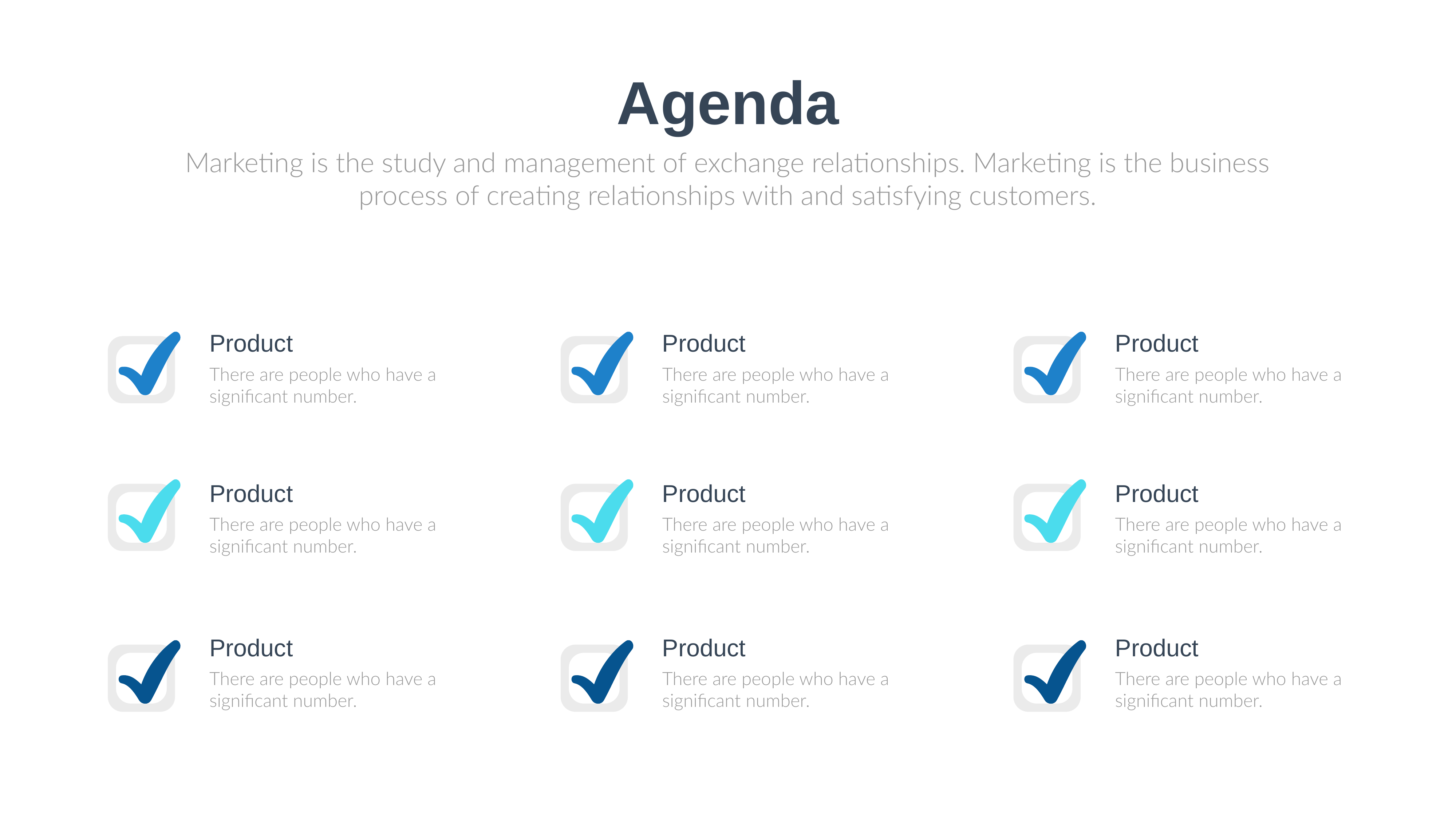

Agenda
Marketing is the study and management of exchange relationships. Marketing is the business process of creating relationships with and satisfying customers.
Product
There are people who have a significant number.
Product
There are people who have a significant number.

Product
There are people who have a significant number.

Product
There are people who have a significant number.

Product
There are people who have a significant number.

Product
There are people who have a significant number.

Product
There are people who have a significant number.

Product
There are people who have a significant number.

Product
There are people who have a significant number.